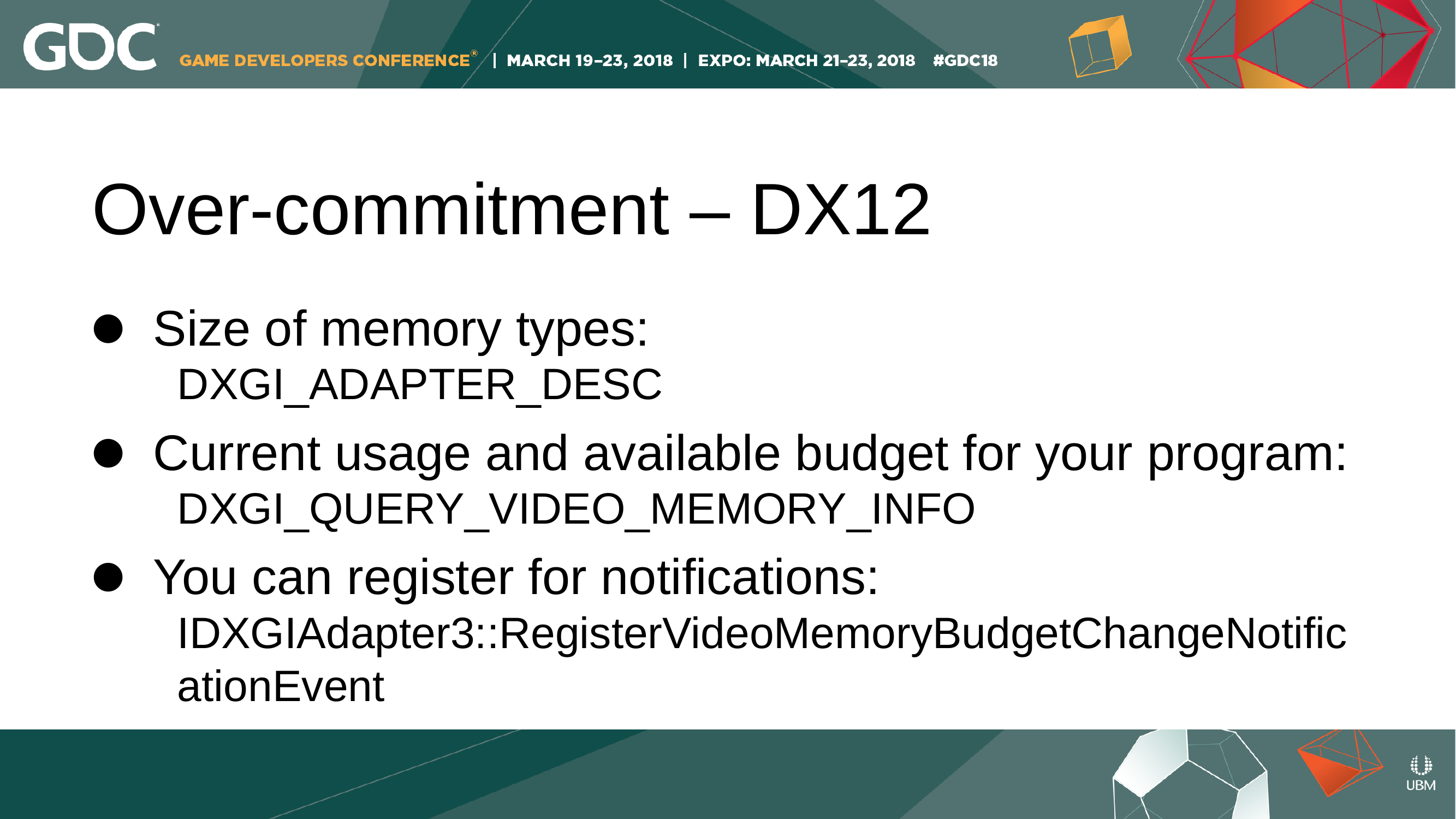

Over-commitment – DX12
Size of memory types:
DXGI_ADAPTER_DESC
Current usage and available budget for your program:
DXGI_QUERY_VIDEO_MEMORY_INFO
You can register for notifications:
IDXGIAdapter3::RegisterVideoMemoryBudgetChangeNotificationEvent